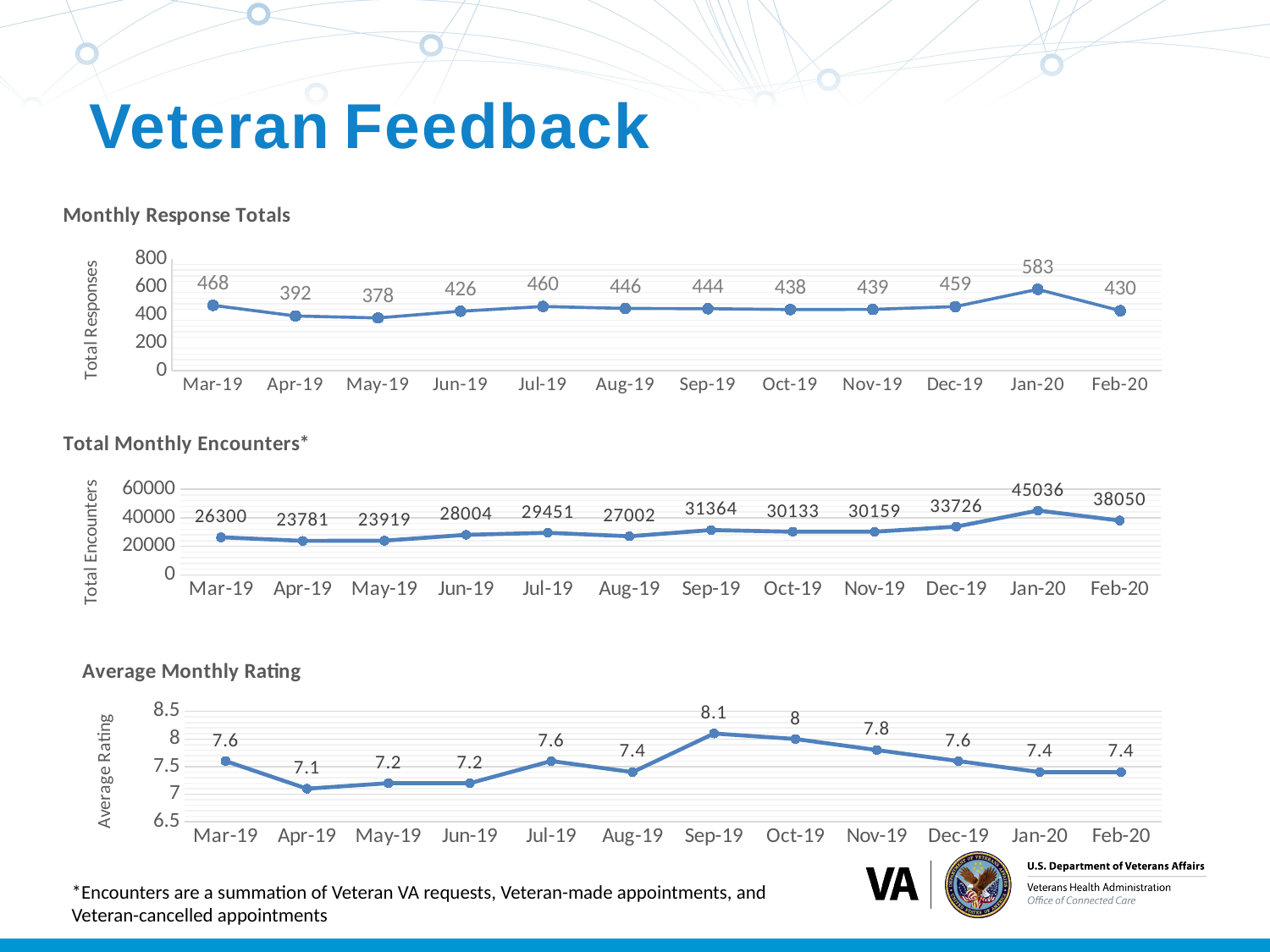

Veteran Feedback

### Chart: Monthly Response Totals

| Category | Series 1 |
|---|---|
| 43525 | 468.0 |
| 43556 | 392.0 |
| 43586 | 378.0 |
| 43617 | 426.0 |
| 43647 | 460.0 |
| 43678 | 446.0 |
| 43709 | 444.0 |
| 43739 | 438.0 |
| 43770 | 439.0 |
| 43800 | 459.0 |
| 43831 | 583.0 |
| 43862 | 430.0 |

### Chart: Total Monthly Encounters*

| Category | Series 1 |
|---|---|
| 43525 | 26300.0 |
| 43556 | 23781.0 |
| 43586 | 23919.0 |
| 43617 | 28004.0 |
| 43647 | 29451.0 |
| 43678 | 27002.0 |
| 43709 | 31364.0 |
| 43739 | 30133.0 |
| 43770 | 30159.0 |
| 43800 | 33726.0 |
| 43831 | 45036.0 |
| 43862 | 38050.0 |

### Chart: Average Monthly Rating

| Category | Series 1 |
|---|---|
| 43525 | 7.6 |
| 43556 | 7.1 |
| 43586 | 7.2 |
| 43617 | 7.2 |
| 43647 | 7.6 |
| 43678 | 7.4 |
| 43709 | 8.1 |
| 43739 | 8.0 |
| 43770 | 7.8 |
| 43800 | 7.6 |
| 43831 | 7.4 |
| 43862 | 7.4 |
*Encounters are a summation of Veteran VA requests, Veteran-made appointments, and Veteran-cancelled appointments
9